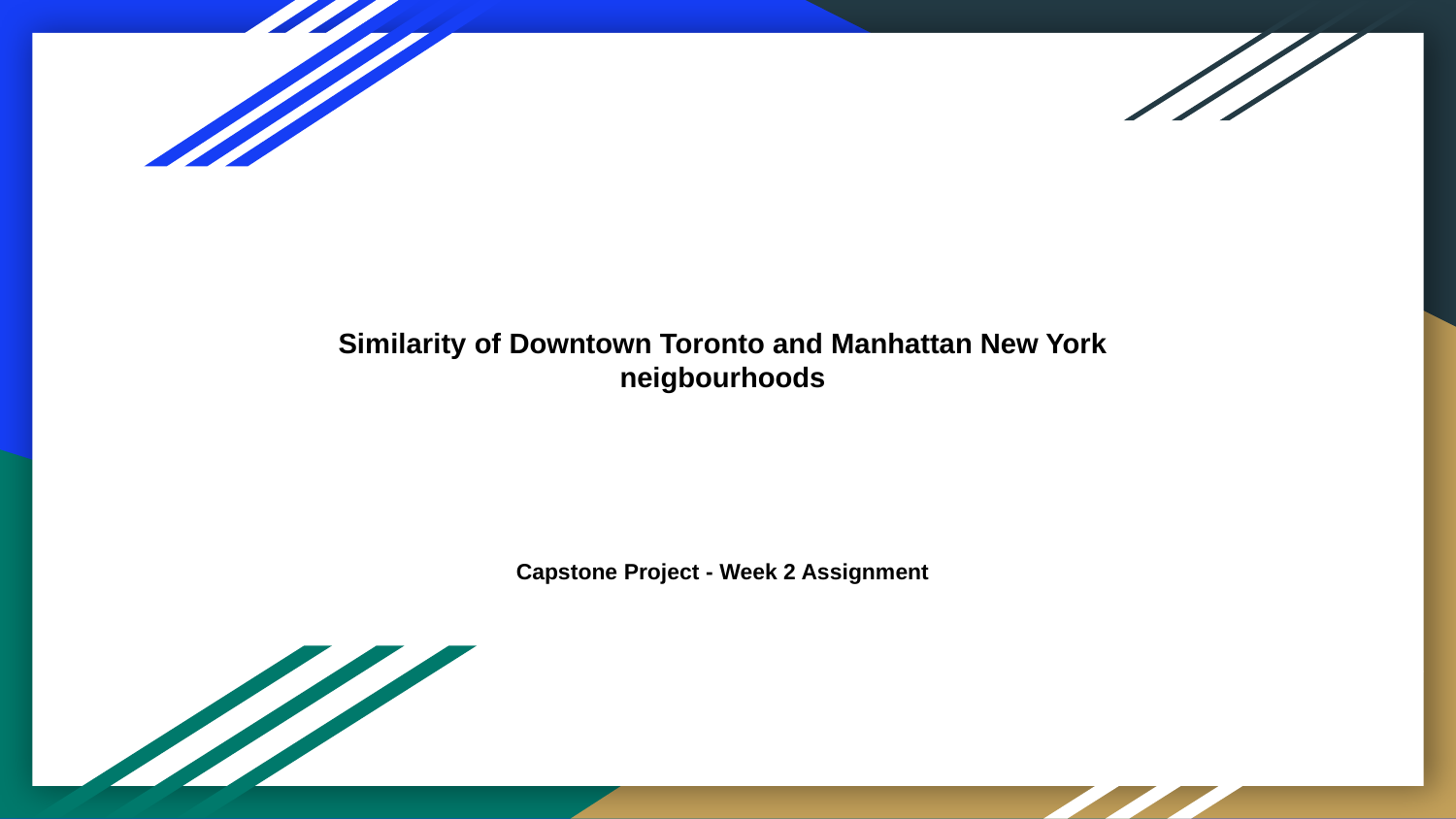

# Similarity of Downtown Toronto and Manhattan New York neigbourhoods

Capstone Project - Week 2 Assignment